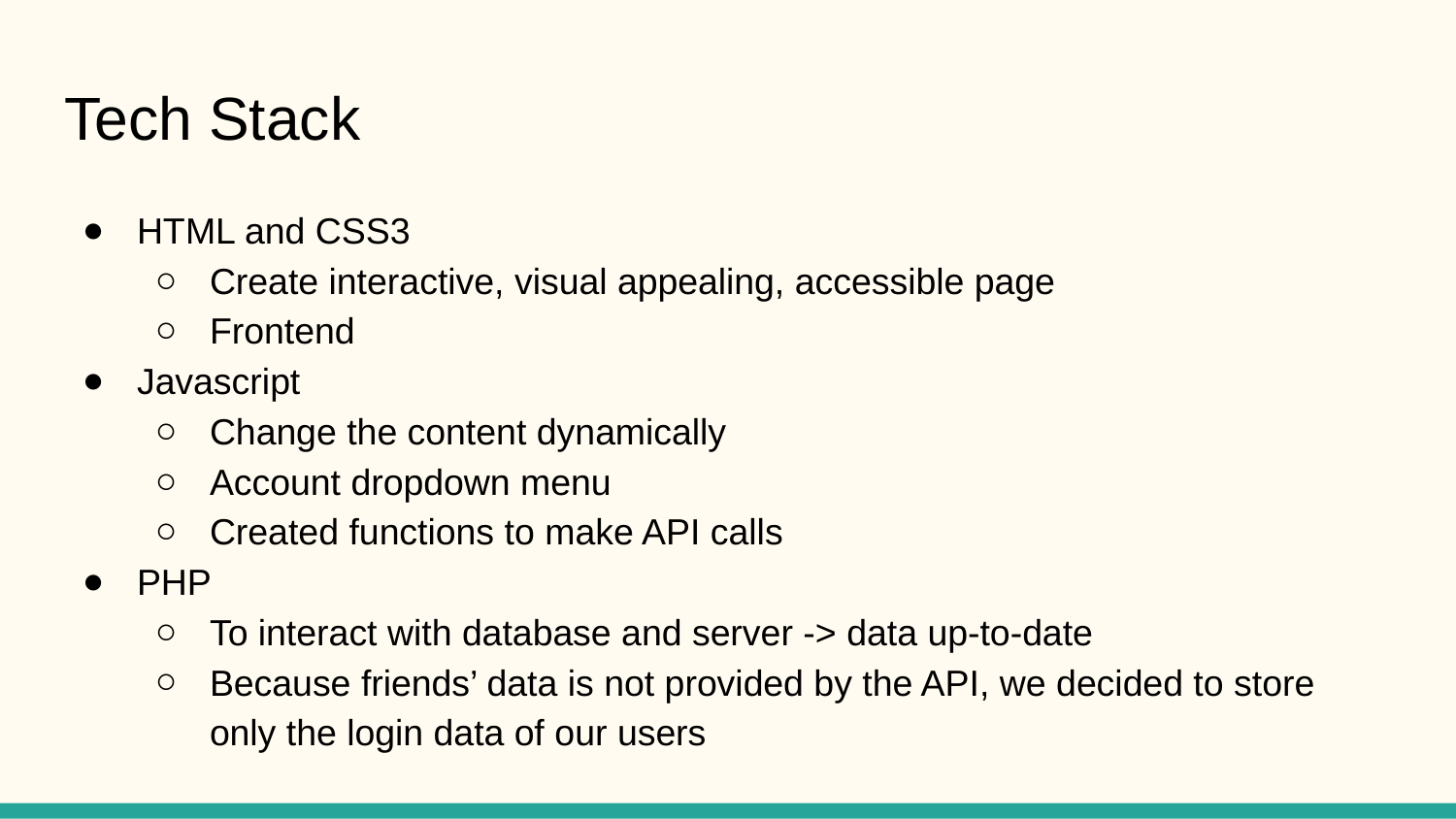

# Tech Stack
HTML and CSS3
Create interactive, visual appealing, accessible page
Frontend
Javascript
Change the content dynamically
Account dropdown menu
Created functions to make API calls
PHP
To interact with database and server -> data up-to-date
Because friends’ data is not provided by the API, we decided to store only the login data of our users